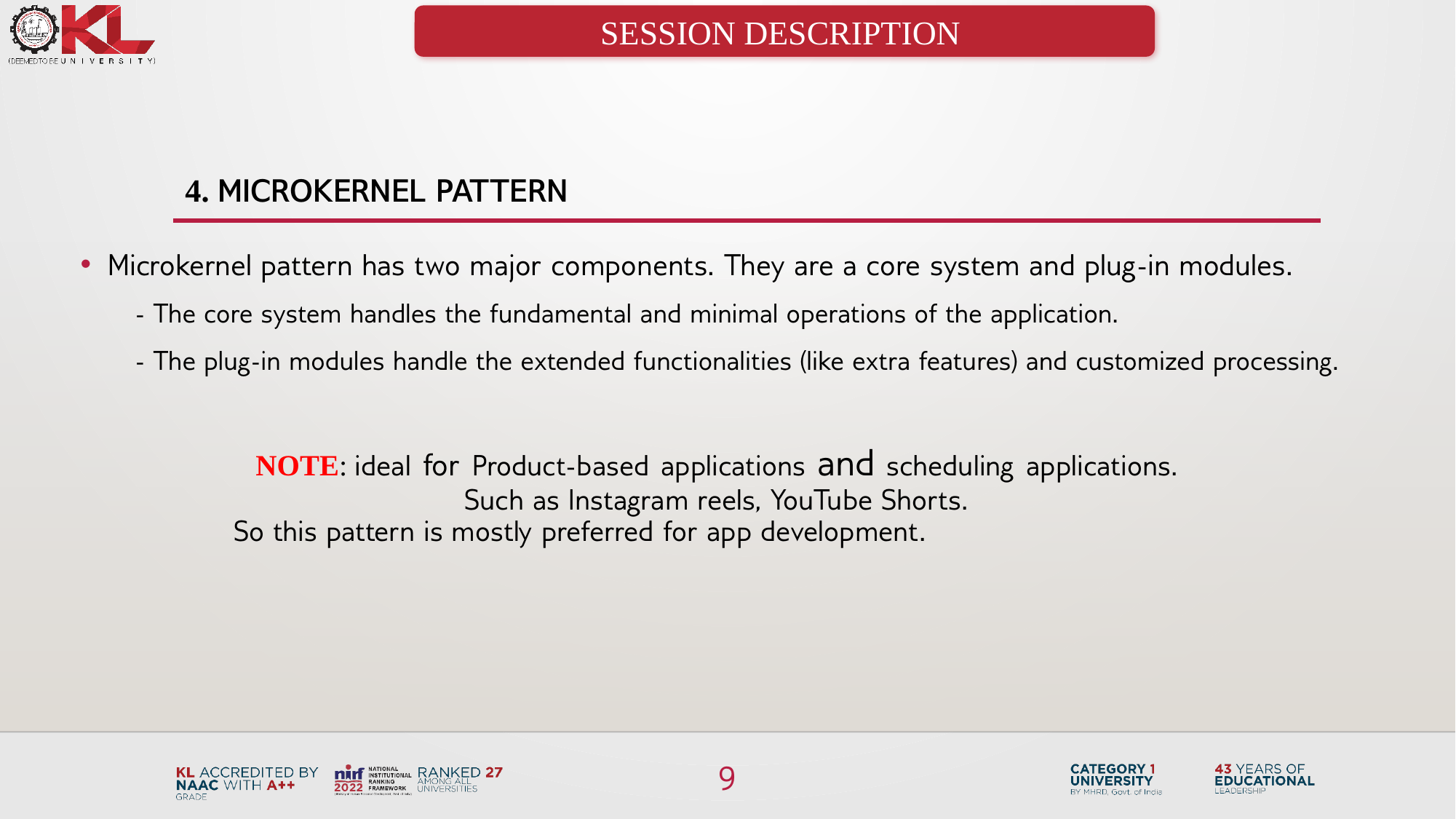

SESSION DESCRIPTION
# 4. Microkernel Pattern
Microkernel pattern has two major components. They are a core system and plug-in modules.
- The core system handles the fundamental and minimal operations of the application.
- The plug-in modules handle the extended functionalities (like extra features) and customized processing.

Note: ideal for Product-based applications and scheduling applications.
Such as Instagram reels, YouTube Shorts.
		So this pattern is mostly preferred for app development.

9